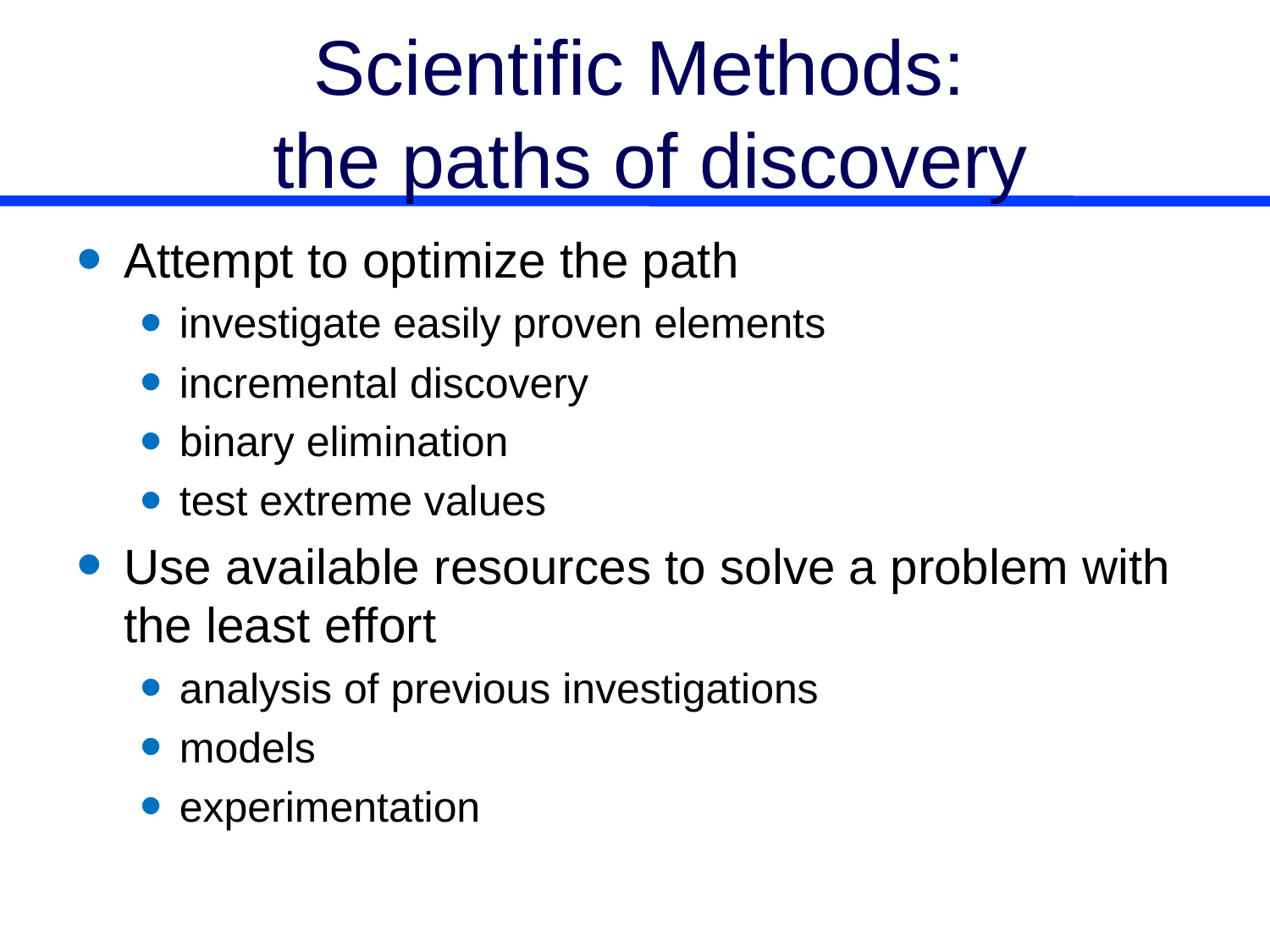

# Scientific Methods: the paths of discovery
Attempt to optimize the path
investigate easily proven elements
incremental discovery
binary elimination
test extreme values
Use available resources to solve a problem with the least effort
analysis of previous investigations
models
experimentation